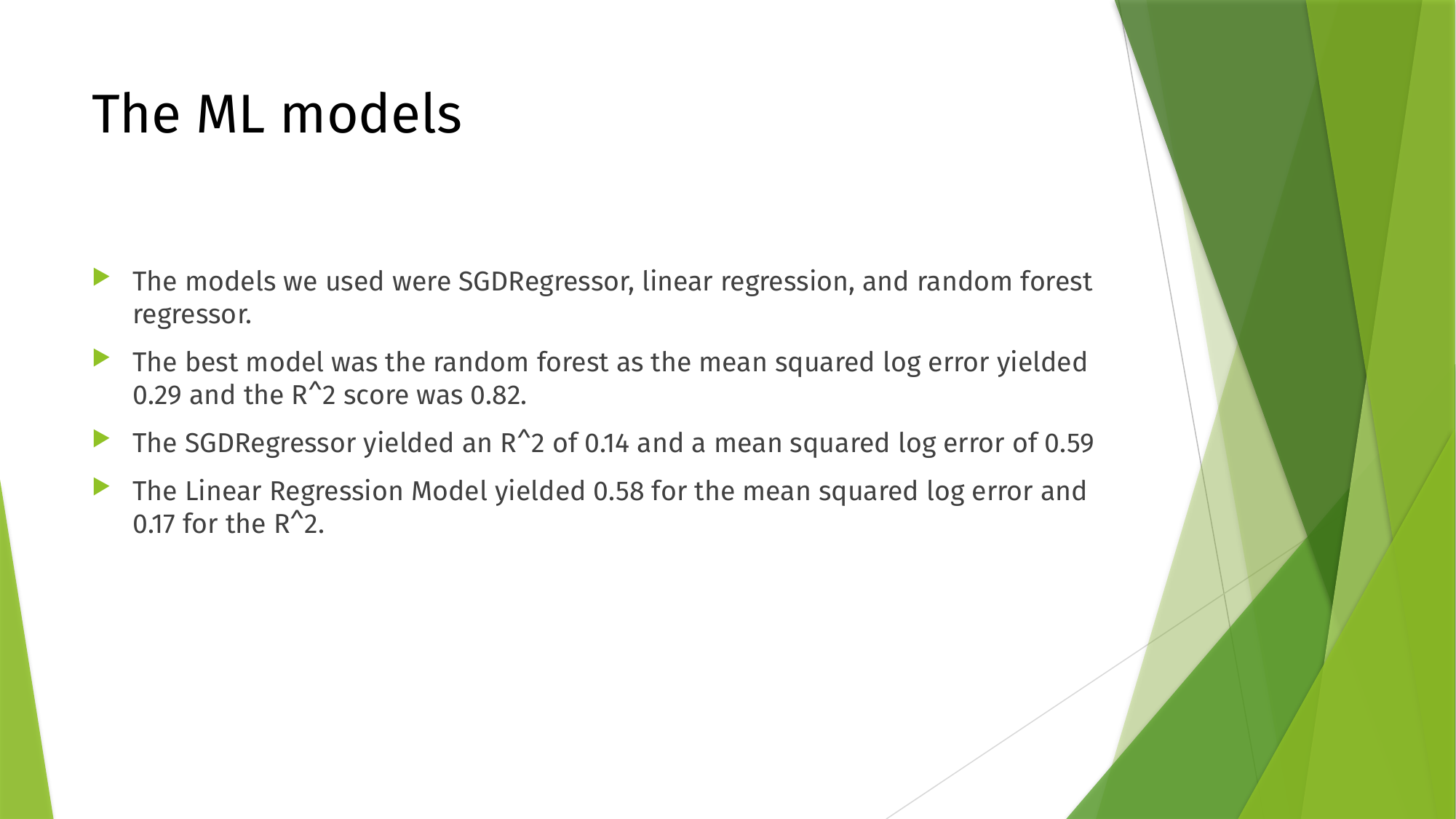

# The ML models
The models we used were SGDRegressor, linear regression, and random forest regressor.
The best model was the random forest as the mean squared log error yielded 0.29 and the R^2 score was 0.82.
The SGDRegressor yielded an R^2 of 0.14 and a mean squared log error of 0.59
The Linear Regression Model yielded 0.58 for the mean squared log error and 0.17 for the R^2.